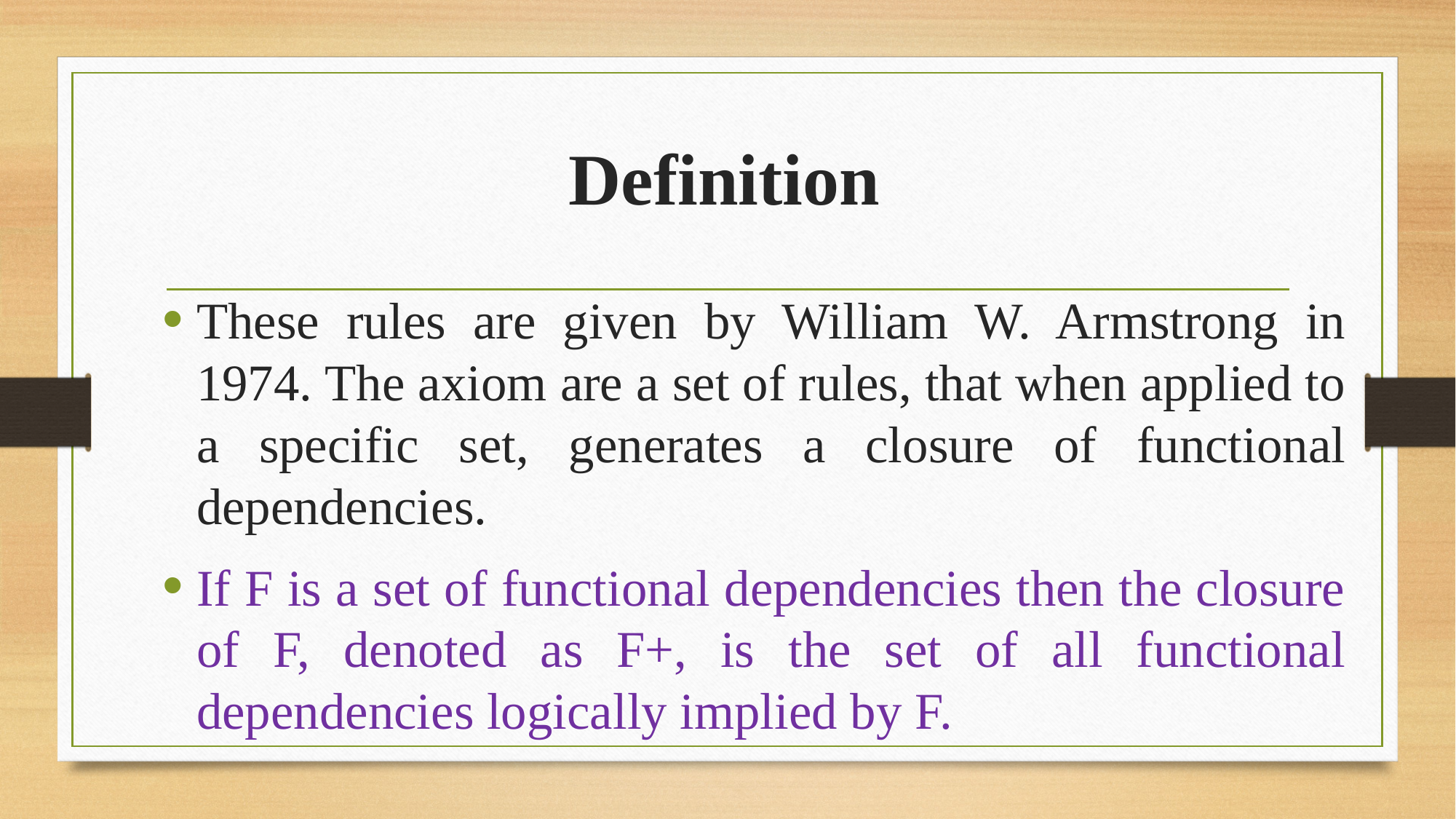

# Definition
These rules are given by William W. Armstrong in 1974. The axiom are a set of rules, that when applied to a specific set, generates a closure of functional dependencies.
If F is a set of functional dependencies then the closure of F, denoted as F+, is the set of all functional dependencies logically implied by F.